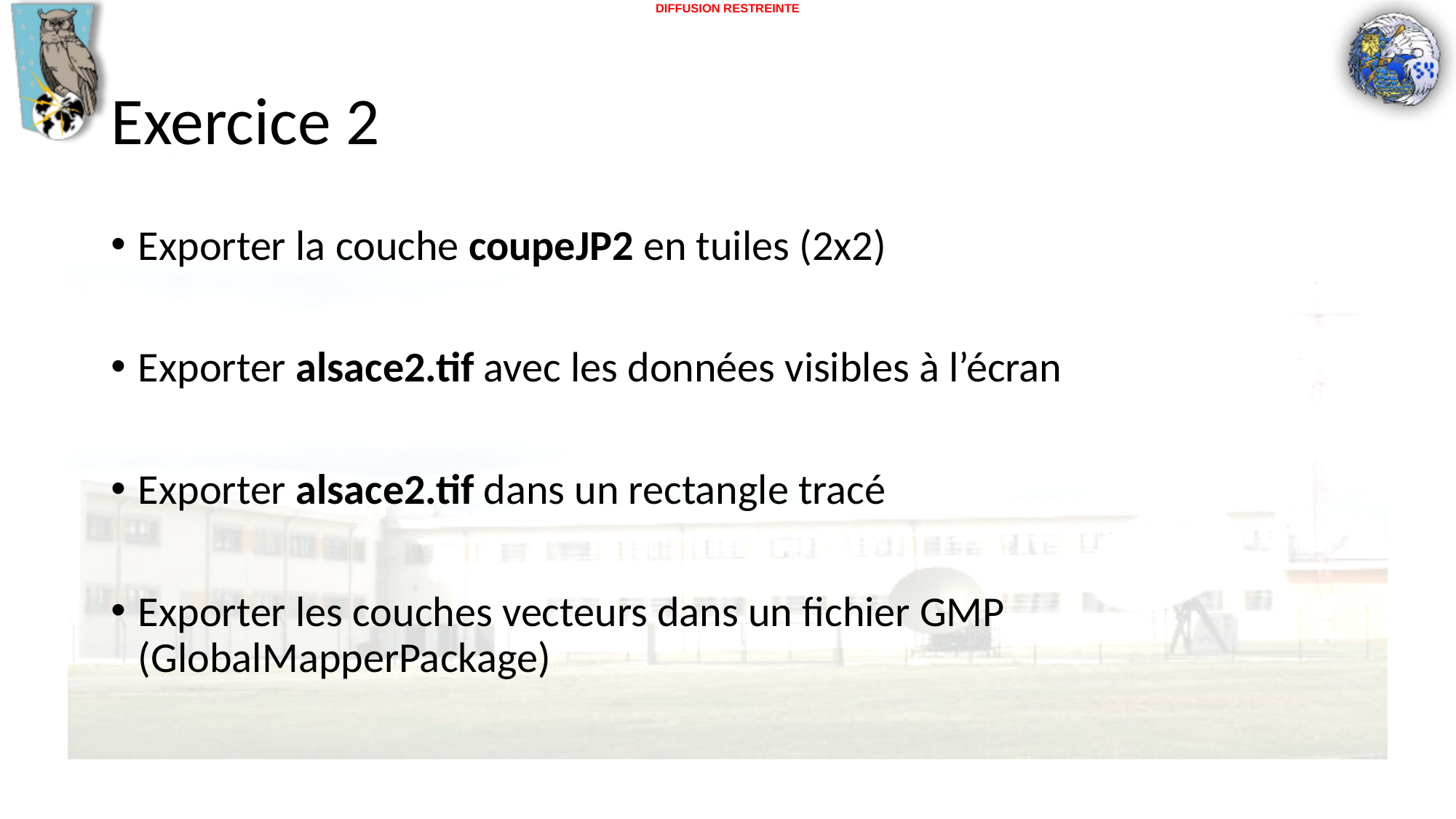

# Exercice 2
Exporter la couche coupeJP2 en tuiles (2x2)

Exporter alsace2.tif avec les données visibles à l’écran

Exporter alsace2.tif dans un rectangle tracé

Exporter les couches vecteurs dans un fichier GMP (GlobalMapperPackage)